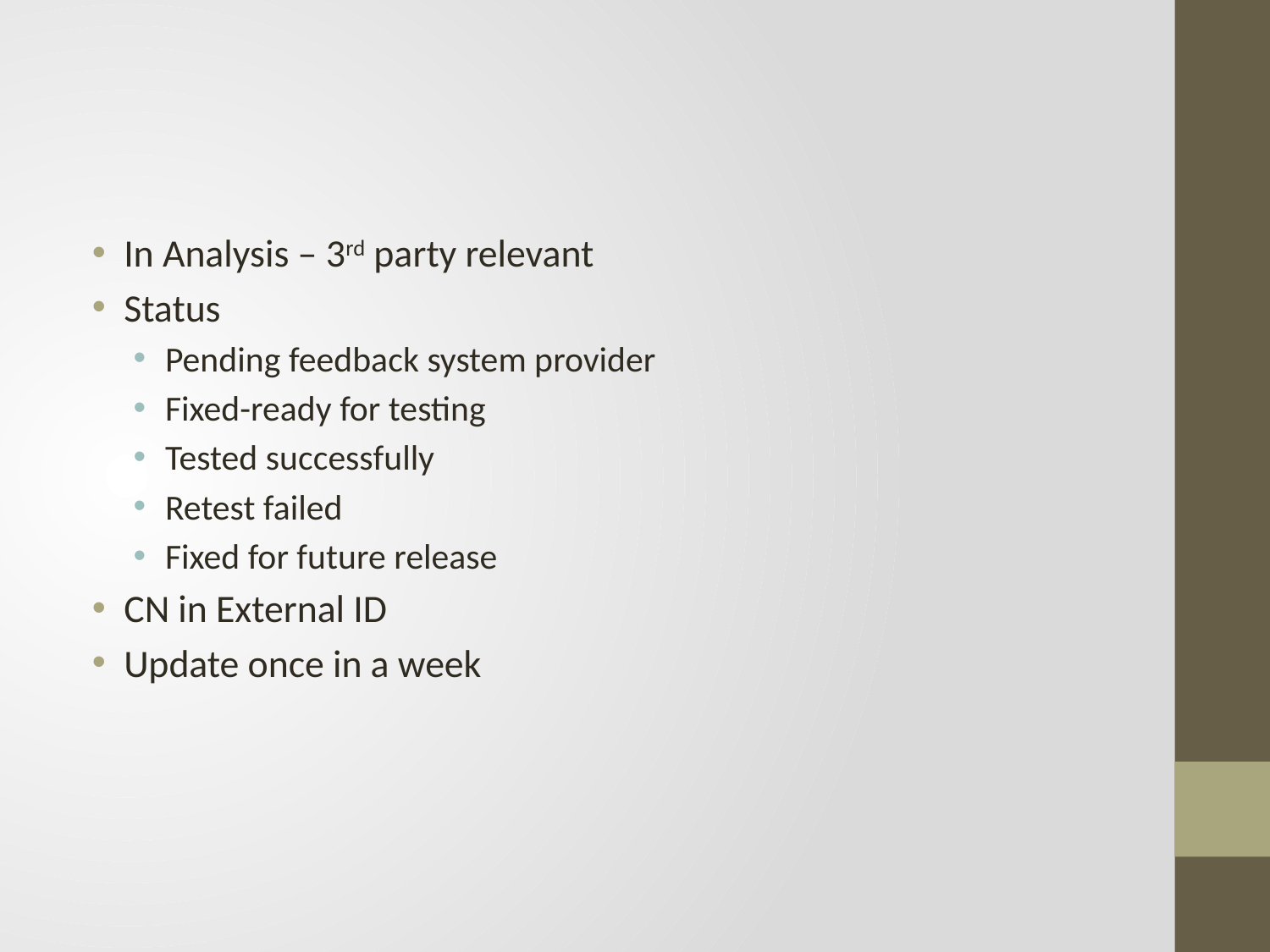

#
In Analysis – 3rd party relevant
Status
Pending feedback system provider
Fixed-ready for testing
Tested successfully
Retest failed
Fixed for future release
CN in External ID
Update once in a week